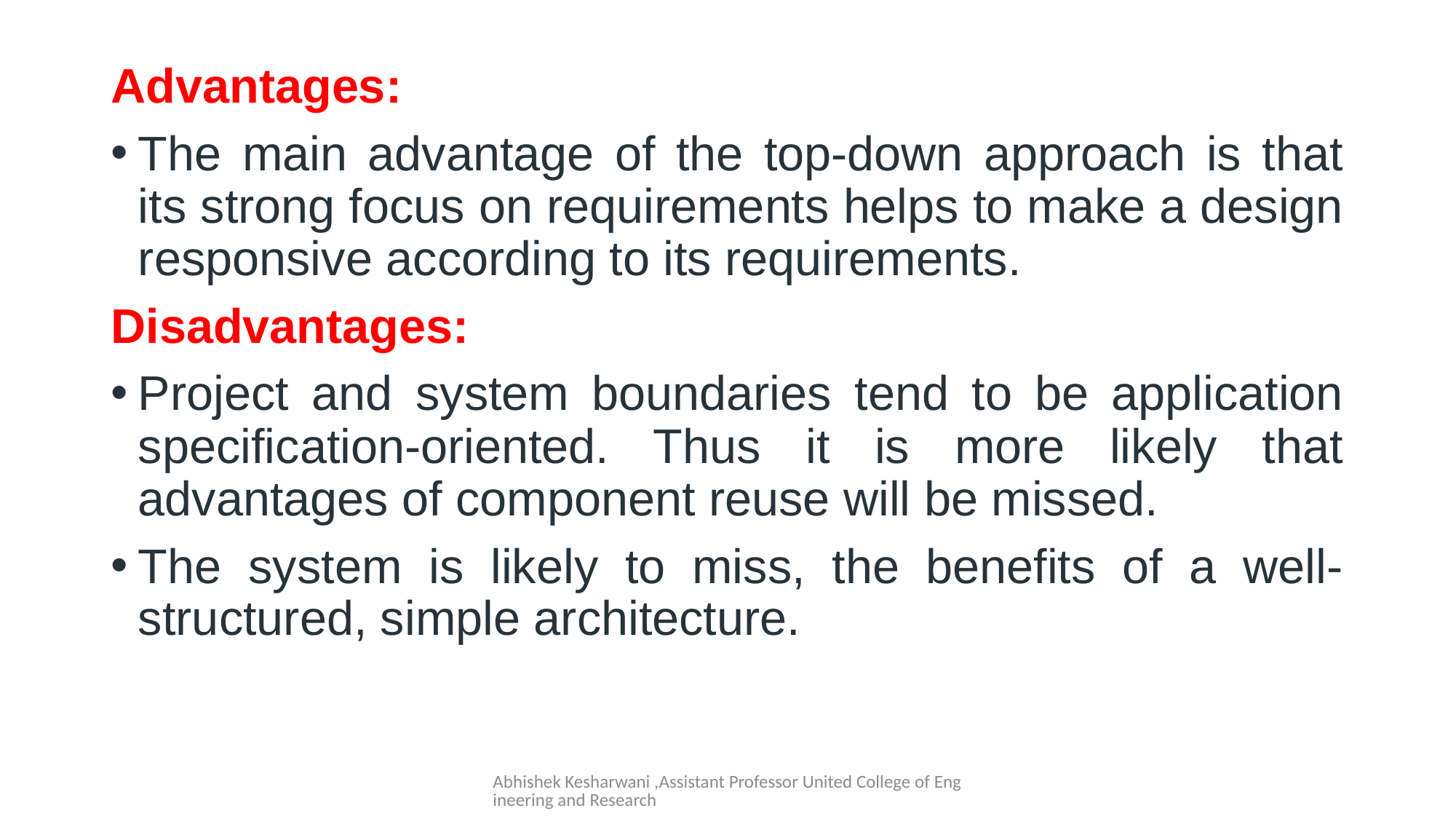

#
Advantages:
The main advantage of the top-down approach is that its strong focus on requirements helps to make a design responsive according to its requirements.
Disadvantages:
Project and system boundaries tend to be application specification-oriented. Thus it is more likely that advantages of component reuse will be missed.
The system is likely to miss, the benefits of a well-structured, simple architecture.

Abhishek Kesharwani ,Assistant Professor United College of Engineering and Research